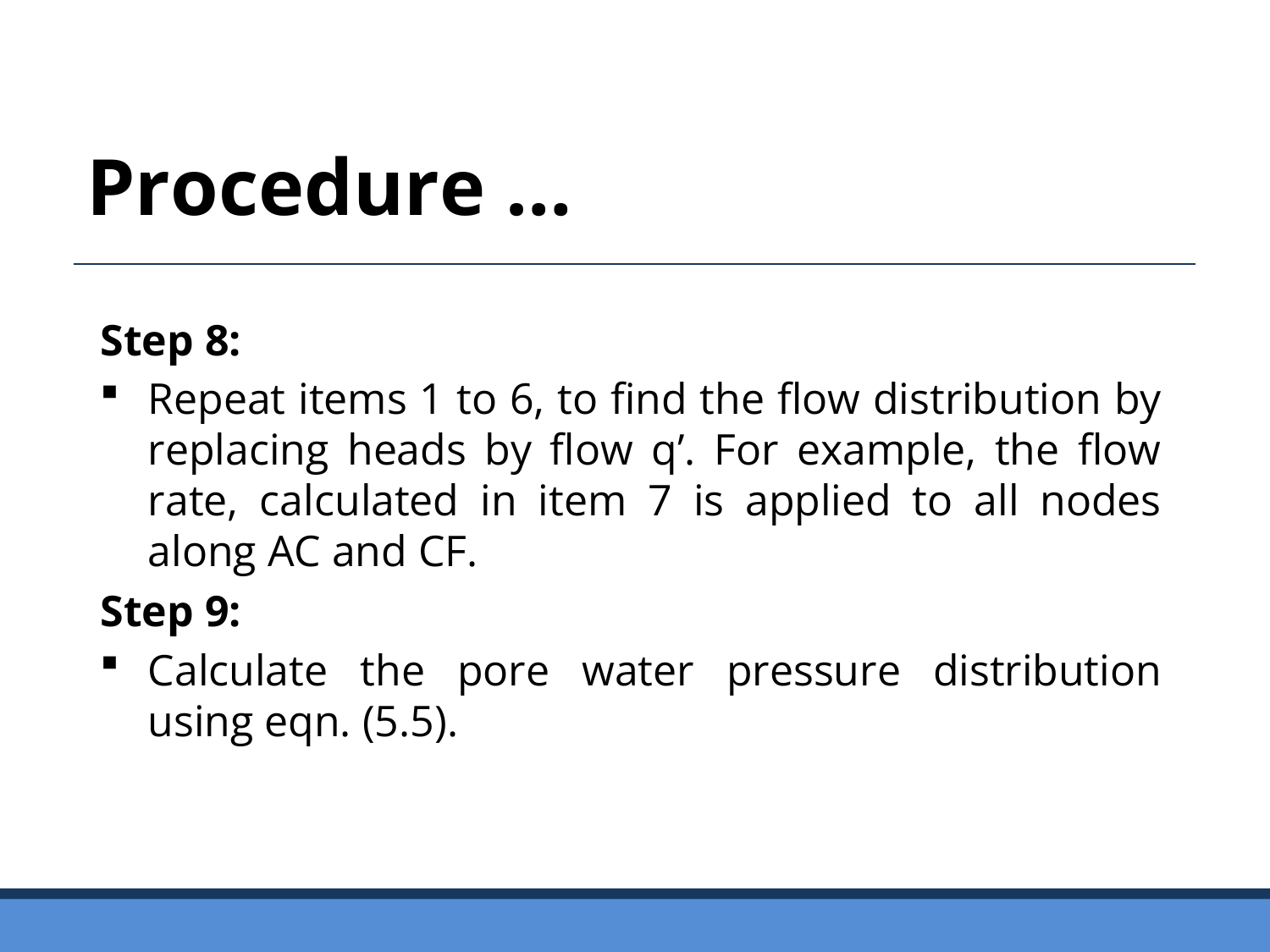

Procedure …
Step 8:
Repeat items 1 to 6, to find the flow distribution by replacing heads by flow q’. For example, the flow rate, calculated in item 7 is applied to all nodes along AC and CF.
Step 9:
Calculate the pore water pressure distribution using eqn. (5.5).